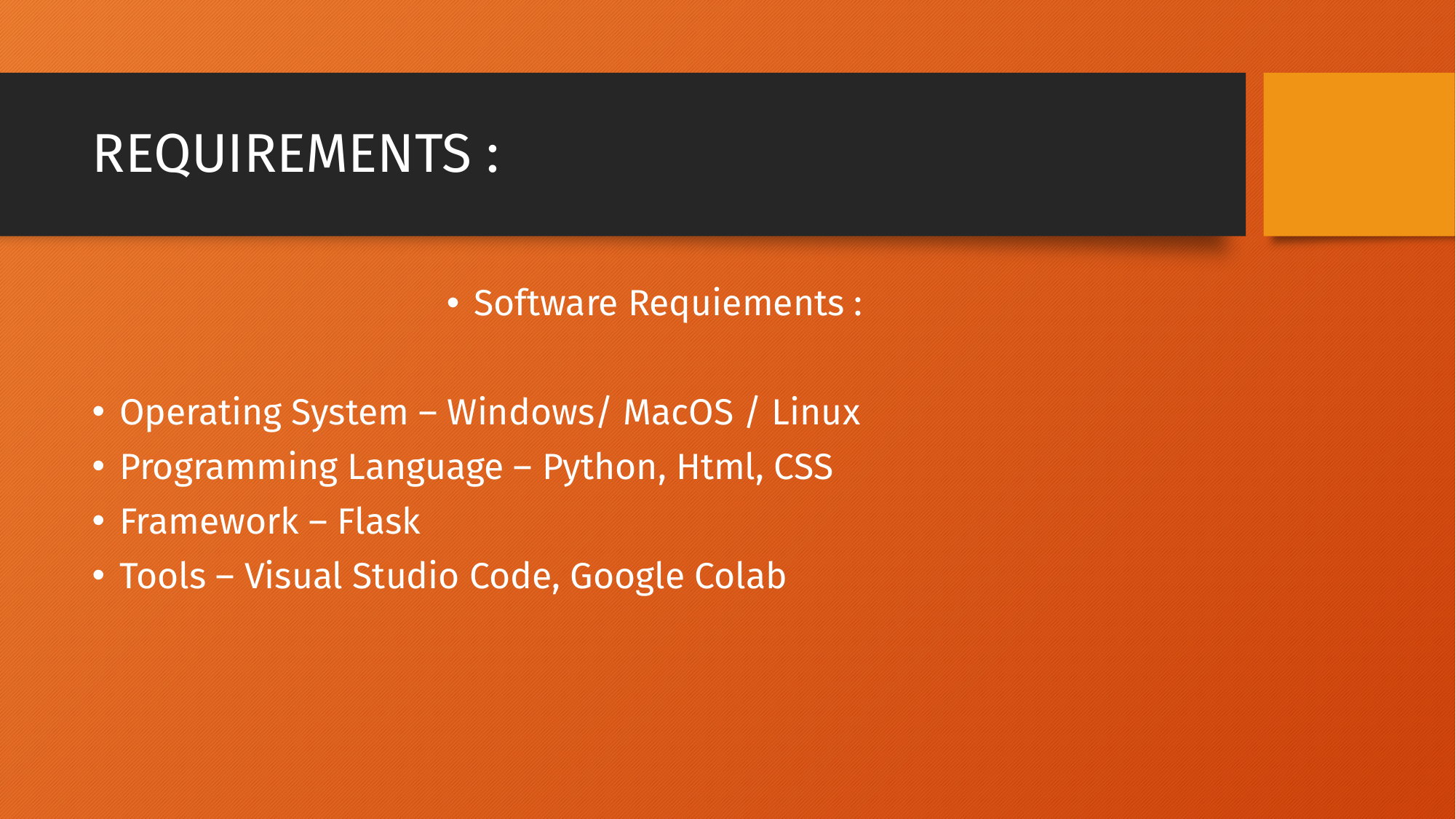

# REQUIREMENTS :
Software Requiements :

Operating System – Windows/ MacOS / Linux
Programming Language – Python, Html, CSS
Framework – Flask
Tools – Visual Studio Code, Google Colab